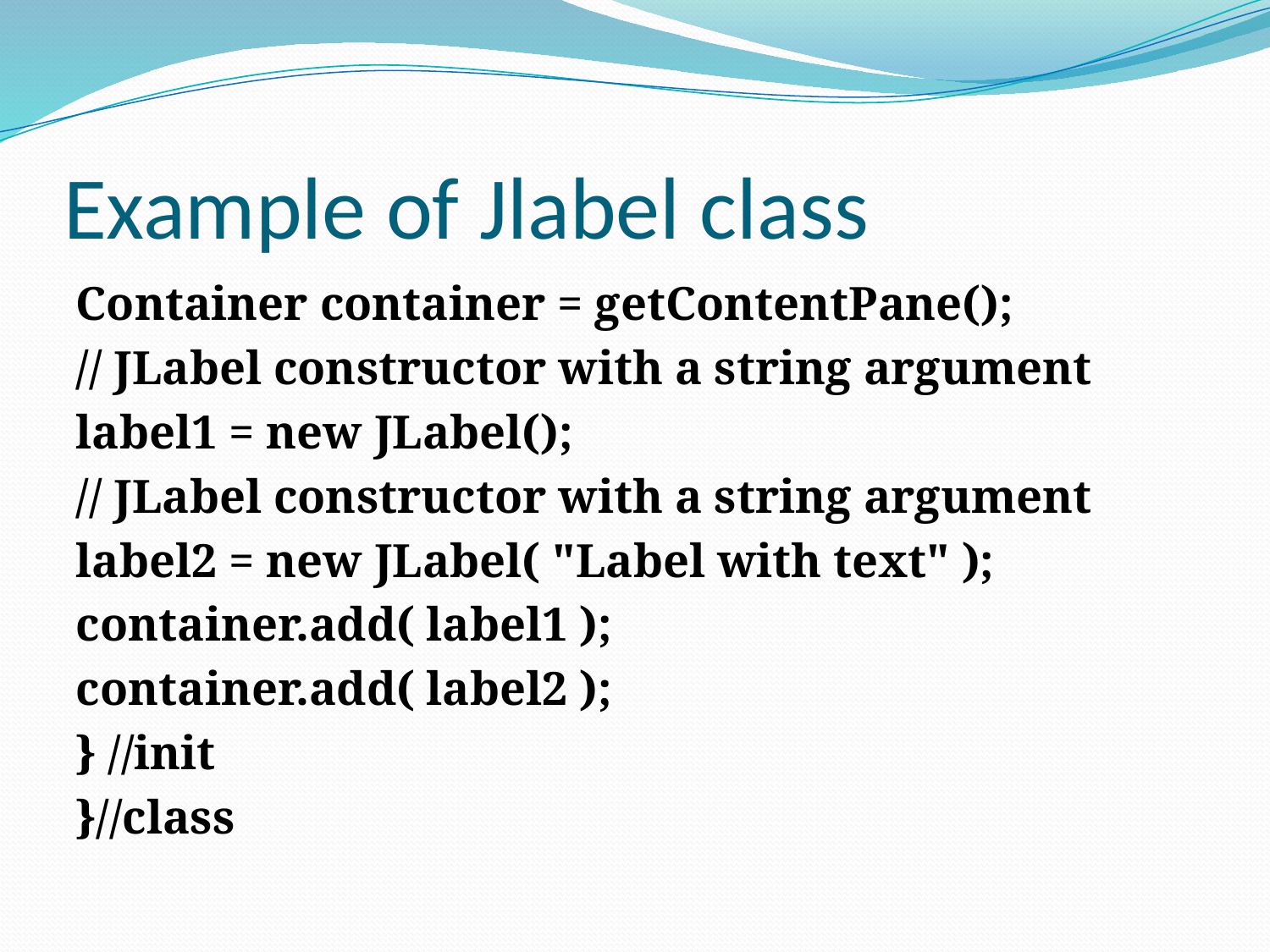

# Example of Jlabel class
Container container = getContentPane();
// JLabel constructor with a string argument
label1 = new JLabel();
// JLabel constructor with a string argument
label2 = new JLabel( "Label with text" );
container.add( label1 );
container.add( label2 );
} //init
}//class